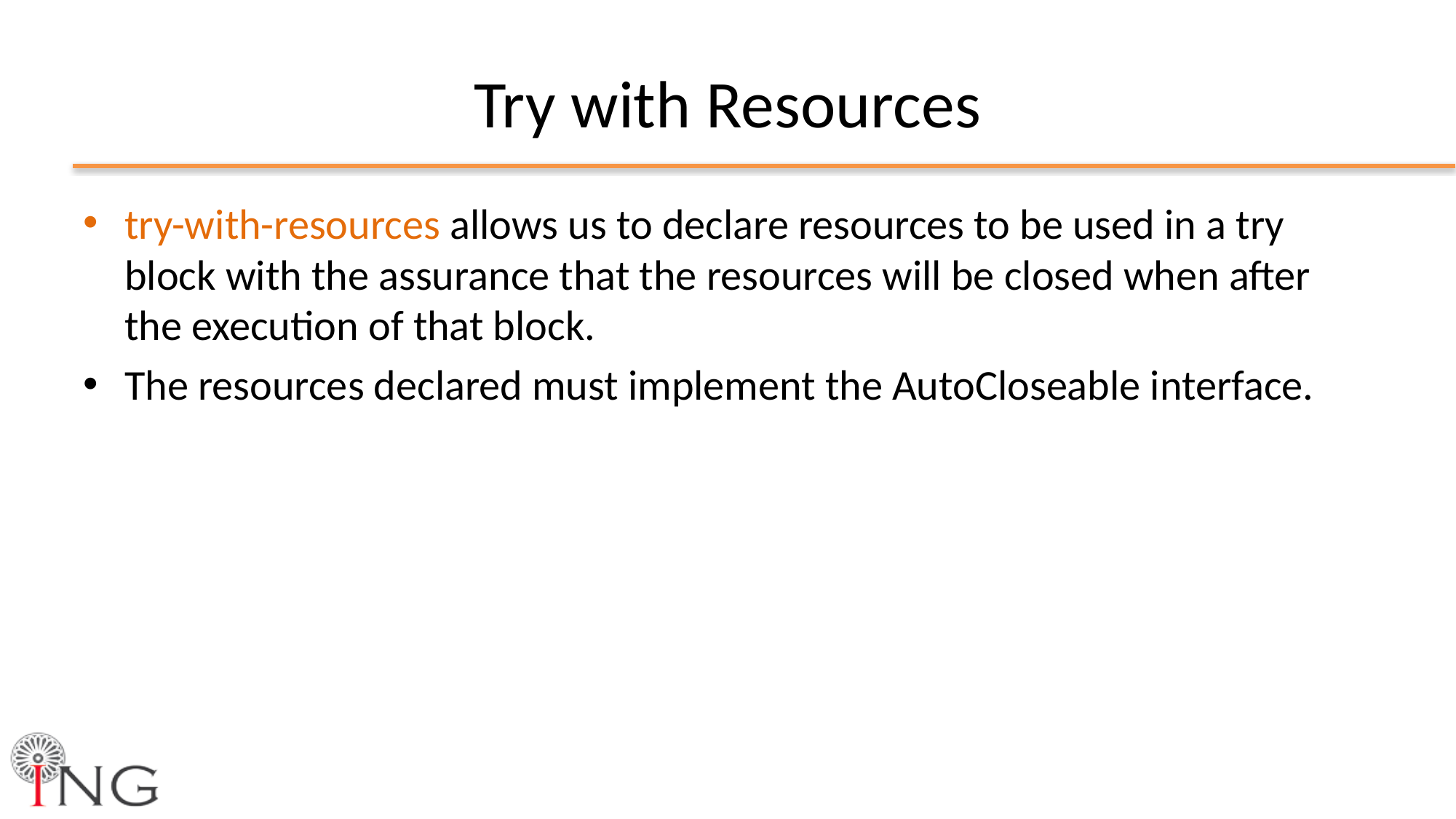

# Try with Resources
try-with-resources allows us to declare resources to be used in a try block with the assurance that the resources will be closed when after the execution of that block.
The resources declared must implement the AutoCloseable interface.